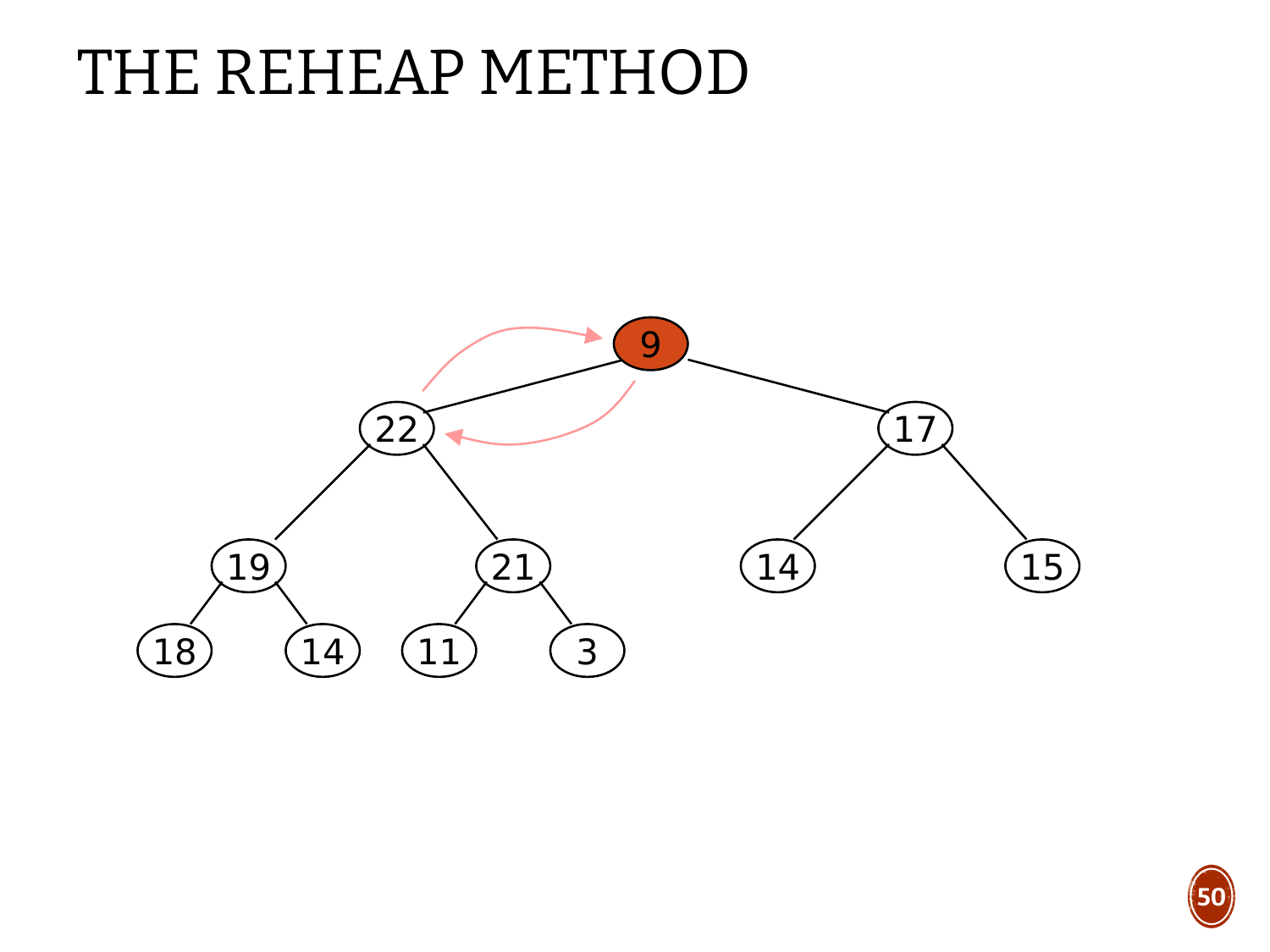

# The REHEAP method
9

22
17

19
21
14
15

18
14
11
3

50